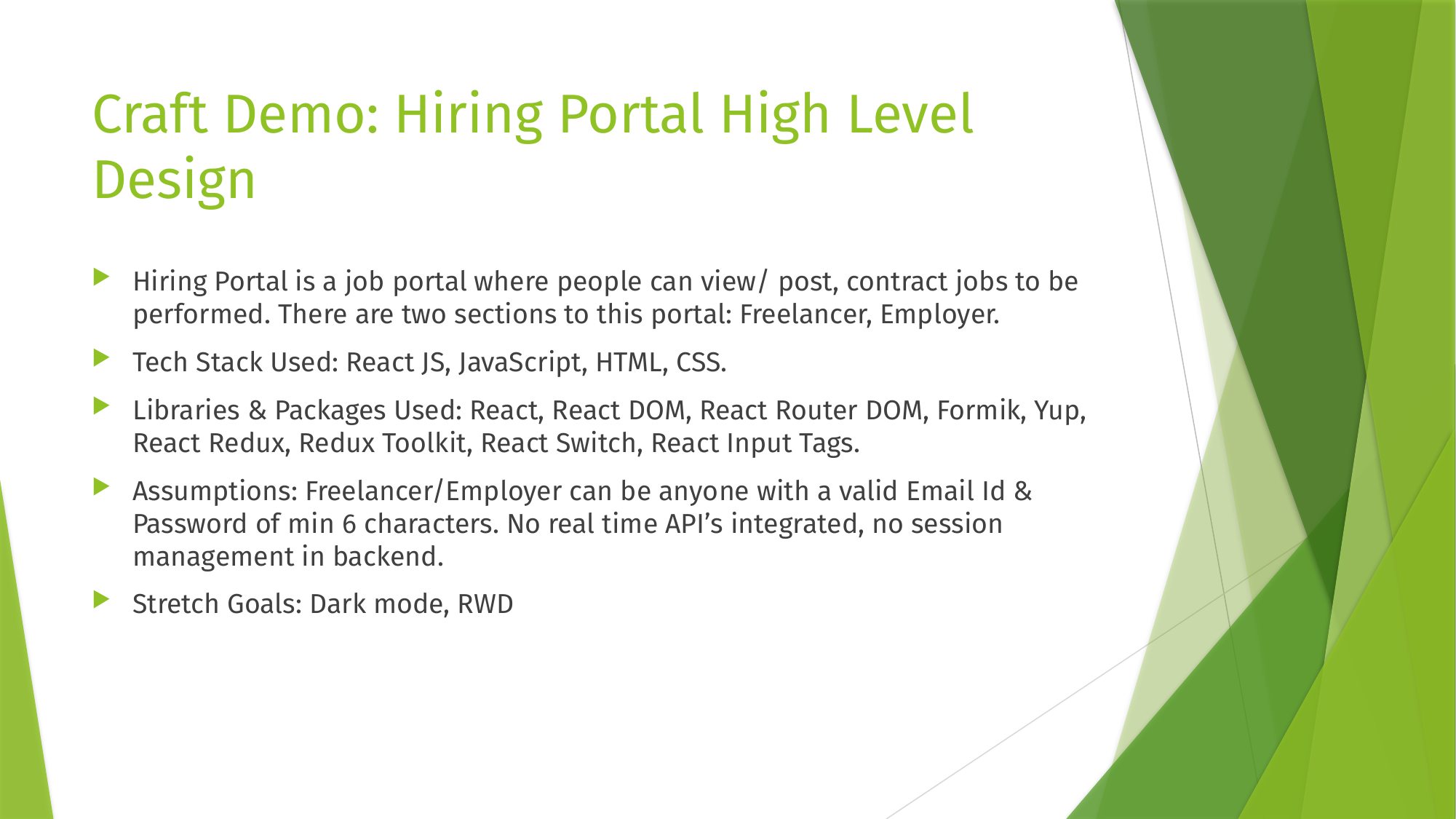

# Craft Demo: Hiring Portal High Level Design
Hiring Portal is a job portal where people can view/ post, contract jobs to be performed. There are two sections to this portal: Freelancer, Employer.
Tech Stack Used: React JS, JavaScript, HTML, CSS.
Libraries & Packages Used: React, React DOM, React Router DOM, Formik, Yup, React Redux, Redux Toolkit, React Switch, React Input Tags.
Assumptions: Freelancer/Employer can be anyone with a valid Email Id & Password of min 6 characters. No real time API’s integrated, no session management in backend.
Stretch Goals: Dark mode, RWD